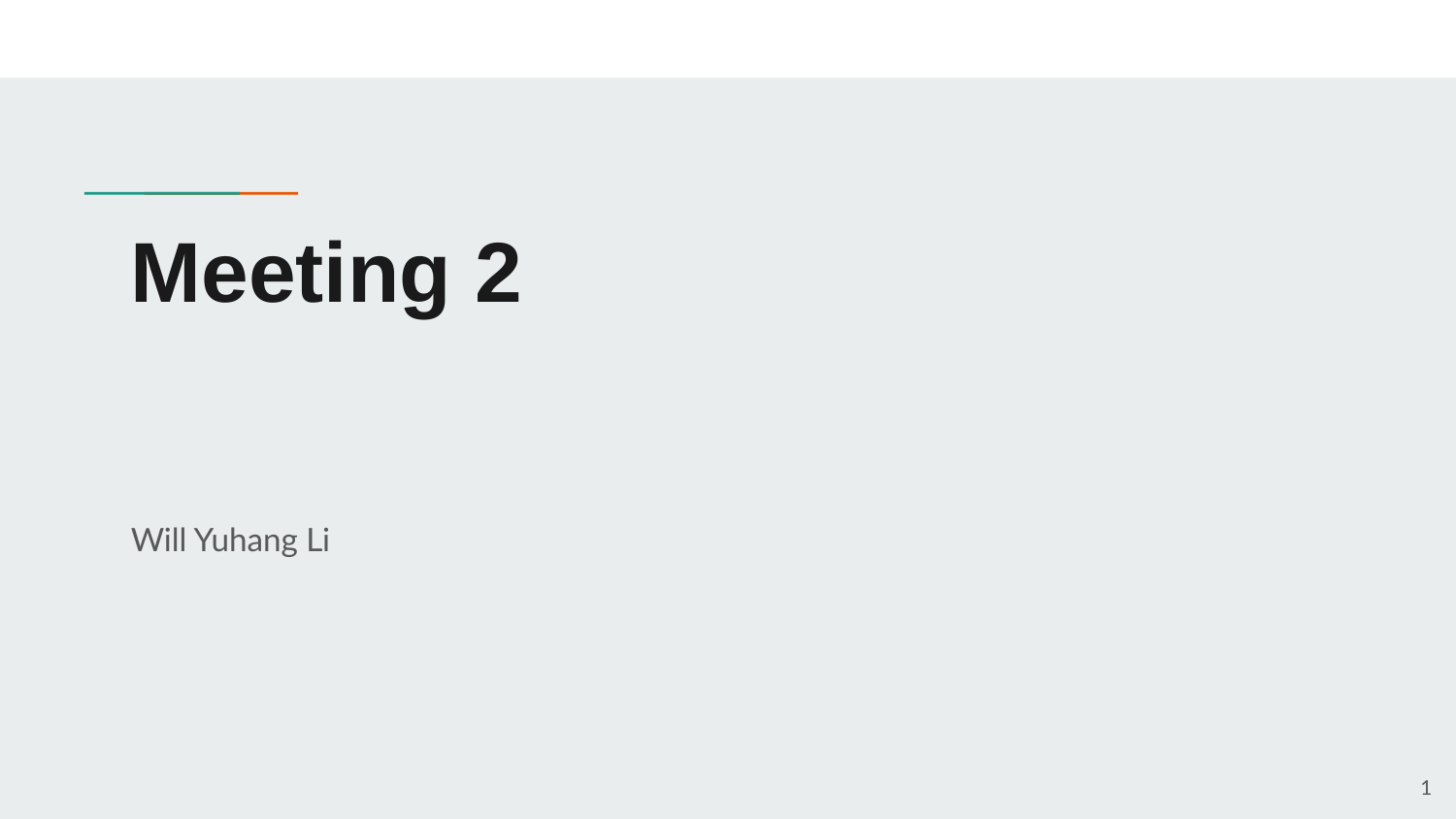

# Meeting 2
Will Yuhang Li
1